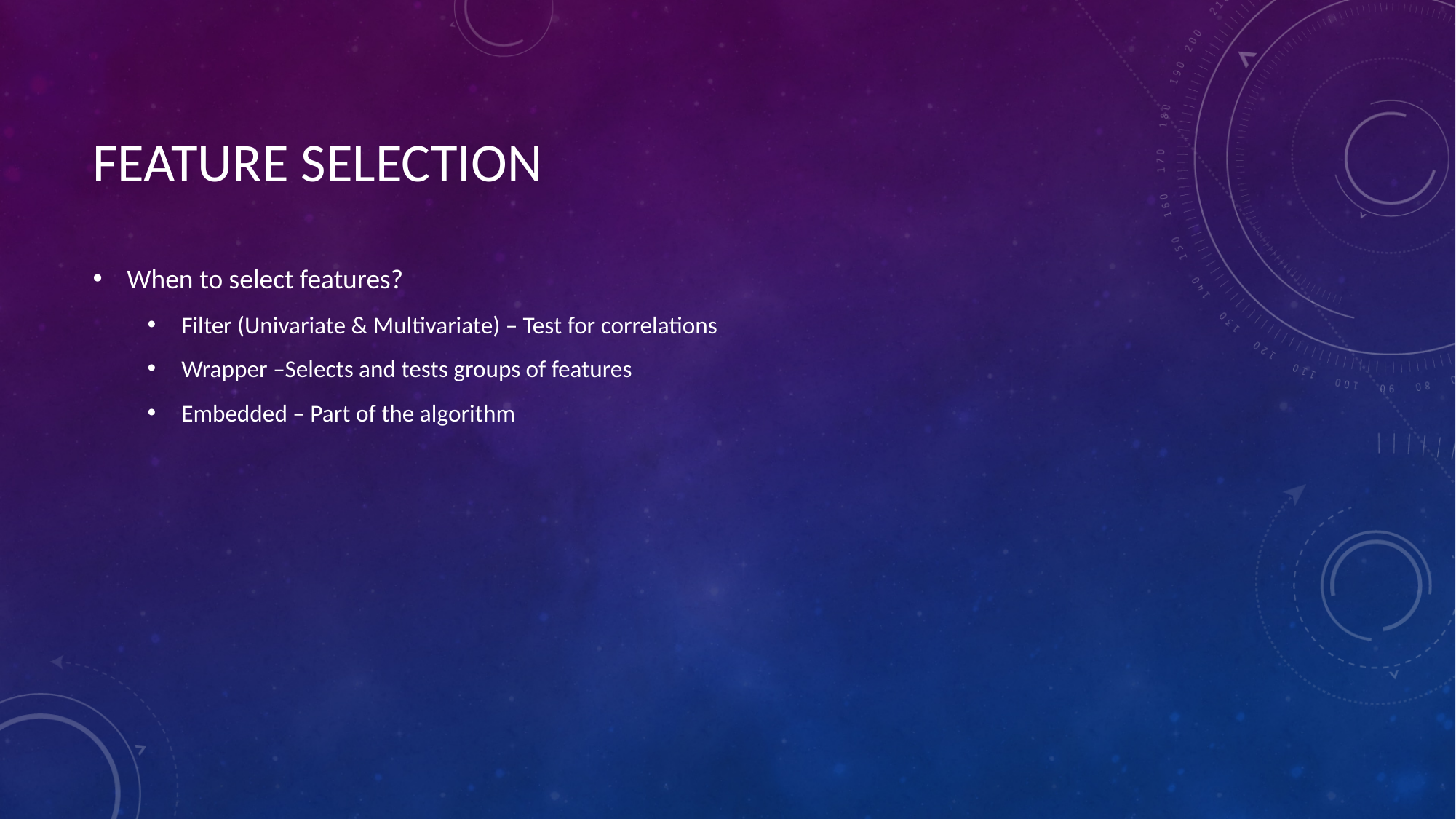

# Feature Selection
When to select features?
Filter (Univariate & Multivariate) – Test for correlations
Wrapper –Selects and tests groups of features
Embedded – Part of the algorithm